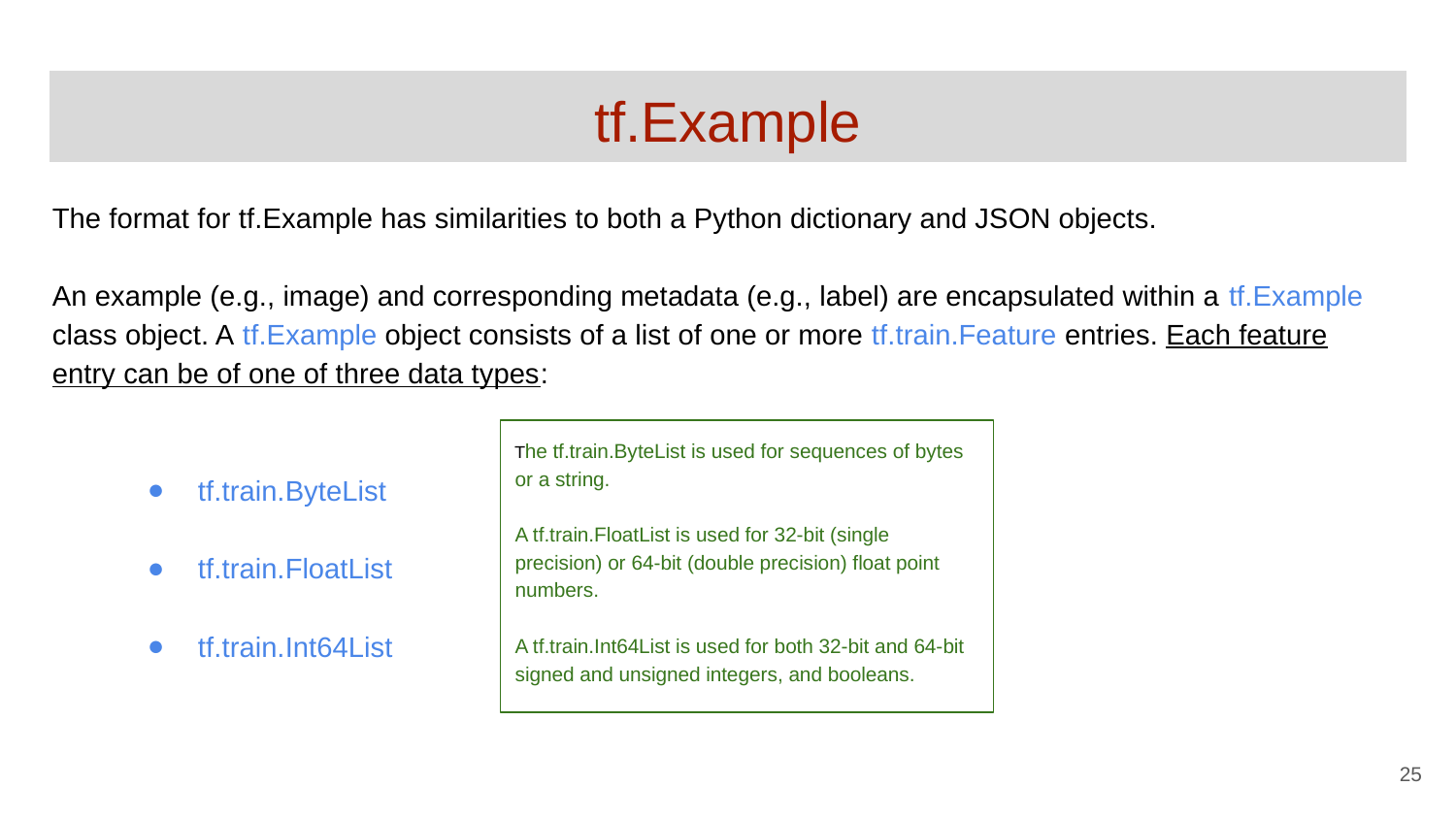

# tf.Example

The format for tf.Example has similarities to both a Python dictionary and JSON objects.

An example (e.g., image) and corresponding metadata (e.g., label) are encapsulated within a tf.Example class object. A tf.Example object consists of a list of one or more tf.train.Feature entries. Each feature entry can be of one of three data types:

tf.train.ByteList

tf.train.FloatList

tf.train.Int64List

The tf.train.ByteList is used for sequences of bytes or a string.

A tf.train.FloatList is used for 32-bit (single precision) or 64-bit (double precision) float point numbers.

A tf.train.Int64List is used for both 32-bit and 64-bit signed and unsigned integers, and booleans.
25